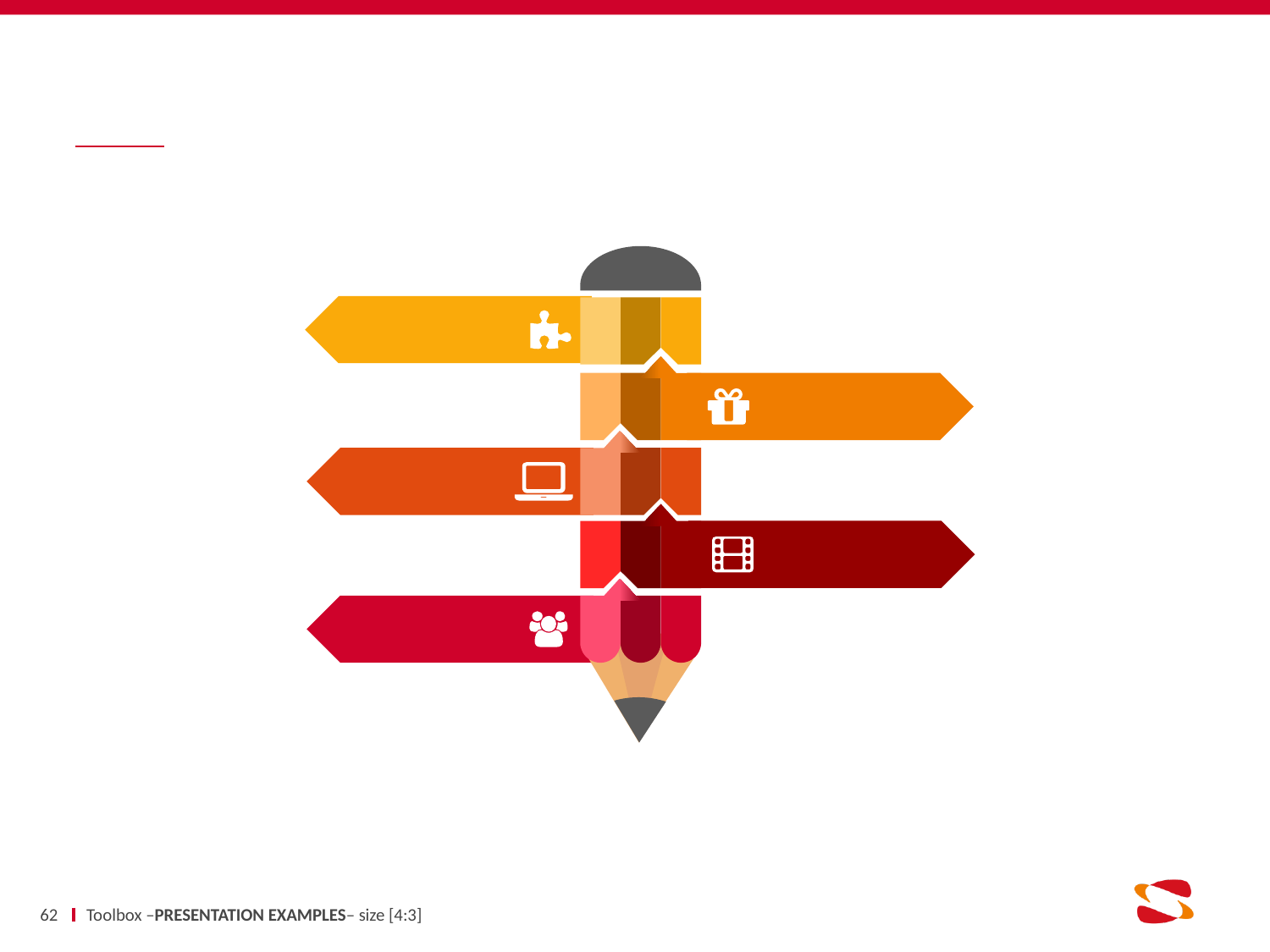

#

62
Toolbox –PRESENTATION EXAMPLES– size [4:3]